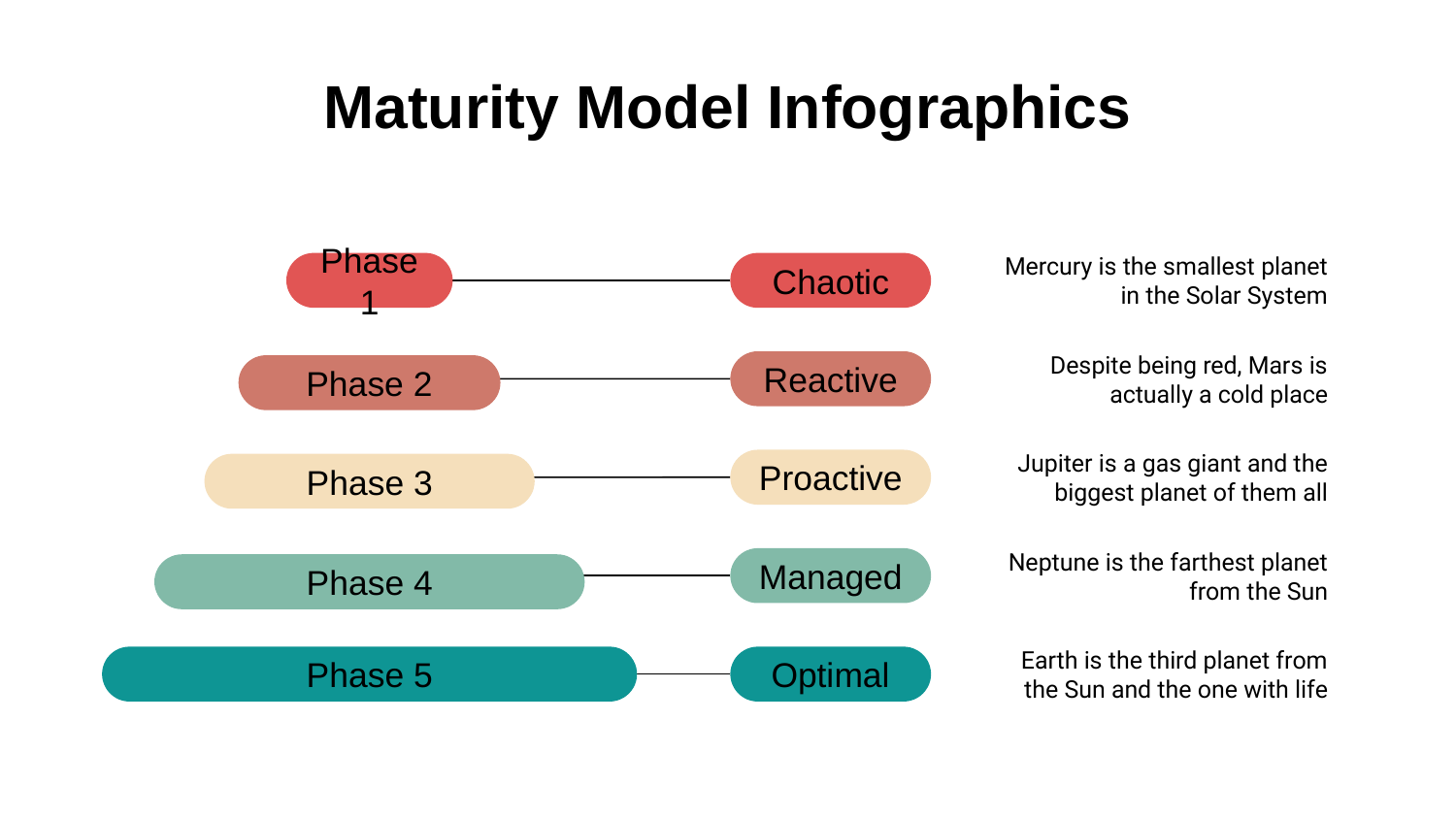

# Maturity Model Infographics
Mercury is the smallest planet in the Solar System
Chaotic
Phase 1
Despite being red, Mars is actually a cold place
Reactive
Phase 2
Jupiter is a gas giant and the biggest planet of them all
Proactive
Phase 3
Neptune is the farthest planet from the Sun
Managed
Phase 4
Earth is the third planet from the Sun and the one with life
Phase 5
Optimal